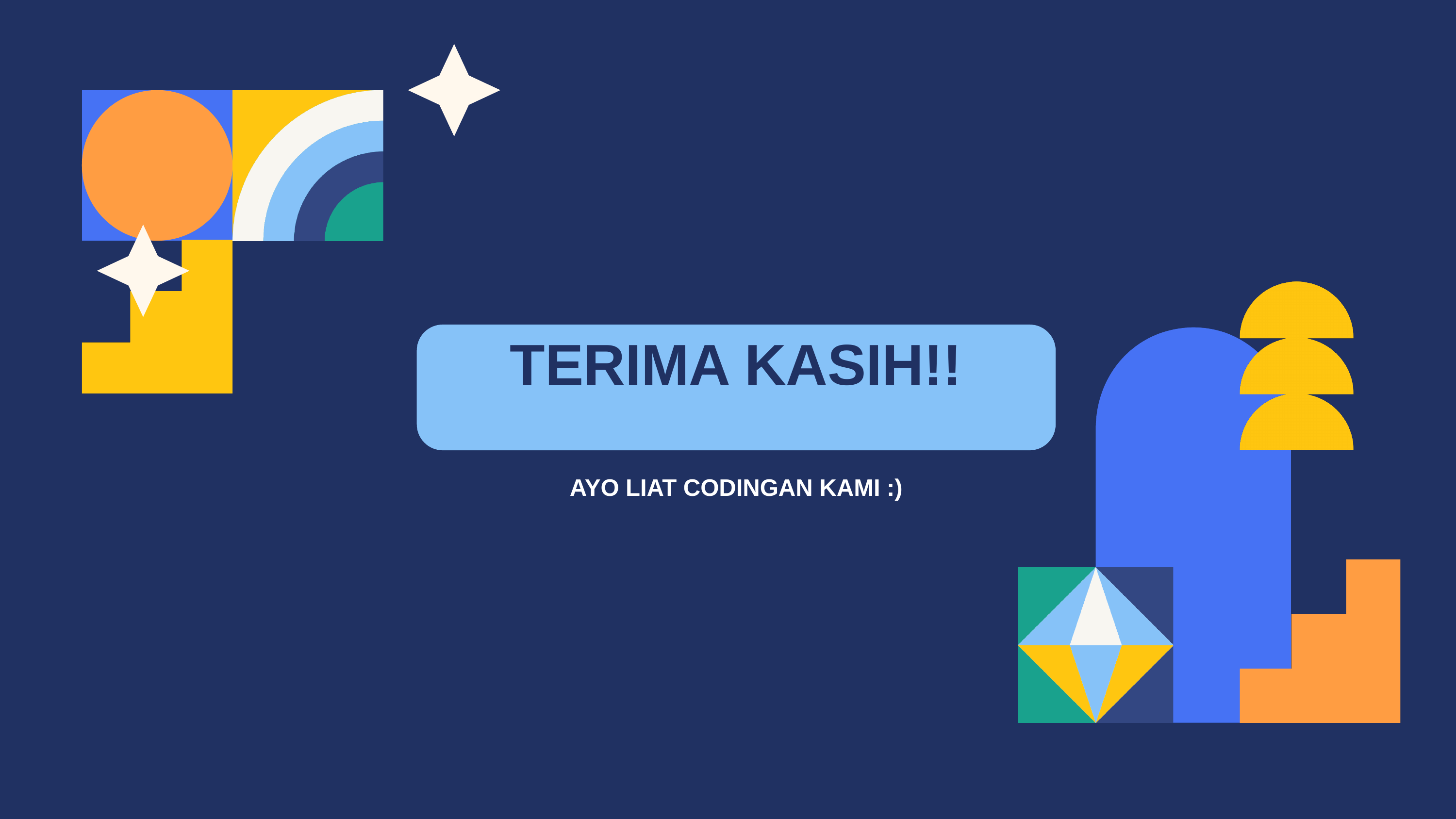

TERIMA KASIH!!

AYO LIAT CODINGAN KAMI :)